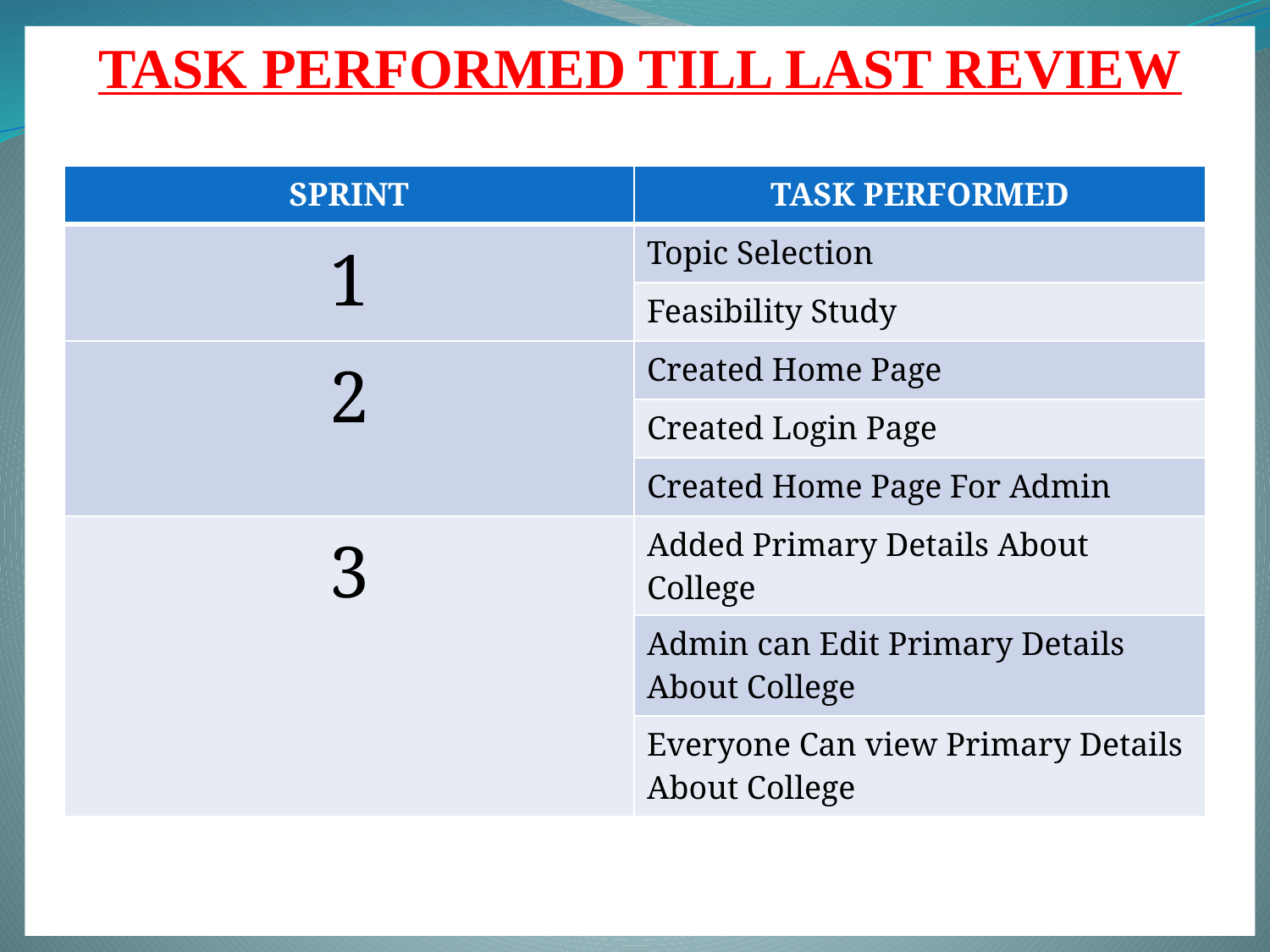

TASK PERFORMED TILL LAST REVIEW

| SPRINT | TASK PERFORMED |
| --- | --- |
| 1 | Topic Selection |
|  | Feasibility Study |
| 2 | Created Home Page |
|  | Created Login Page |
|  | Created Home Page For Admin |
| 3 | Added Primary Details About College |
|  | Admin can Edit Primary Details About College |
|  | Everyone Can view Primary Details About College |